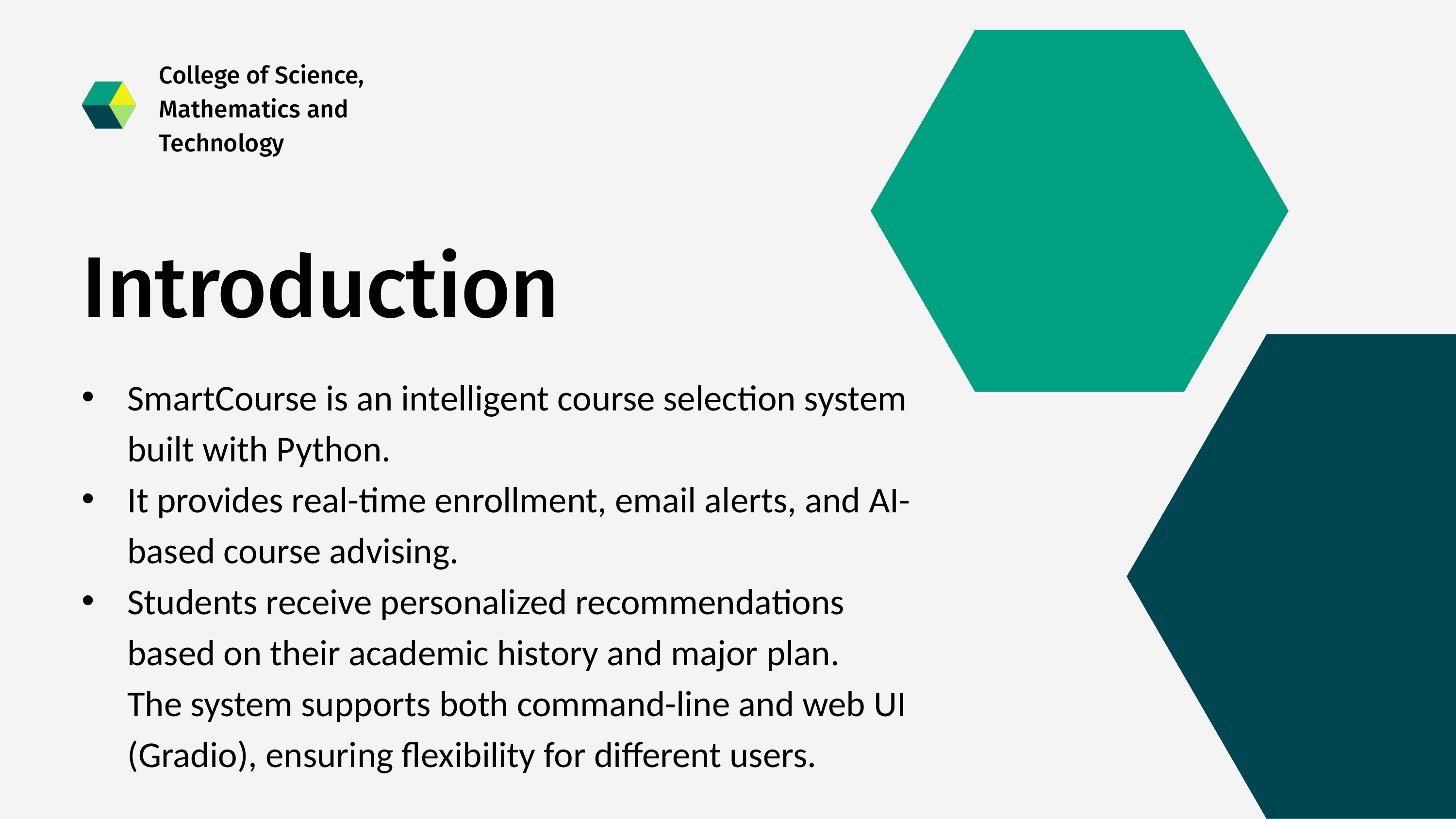

College of Science, Mathematics and Technology

Introduction

SmartCourse is an intelligent course selection system built with Python.
It provides real-time enrollment, email alerts, and AI-based course advising.
Students receive personalized recommendations based on their academic history and major plan.
The system supports both command-line and web UI (Gradio), ensuring flexibility for different users.